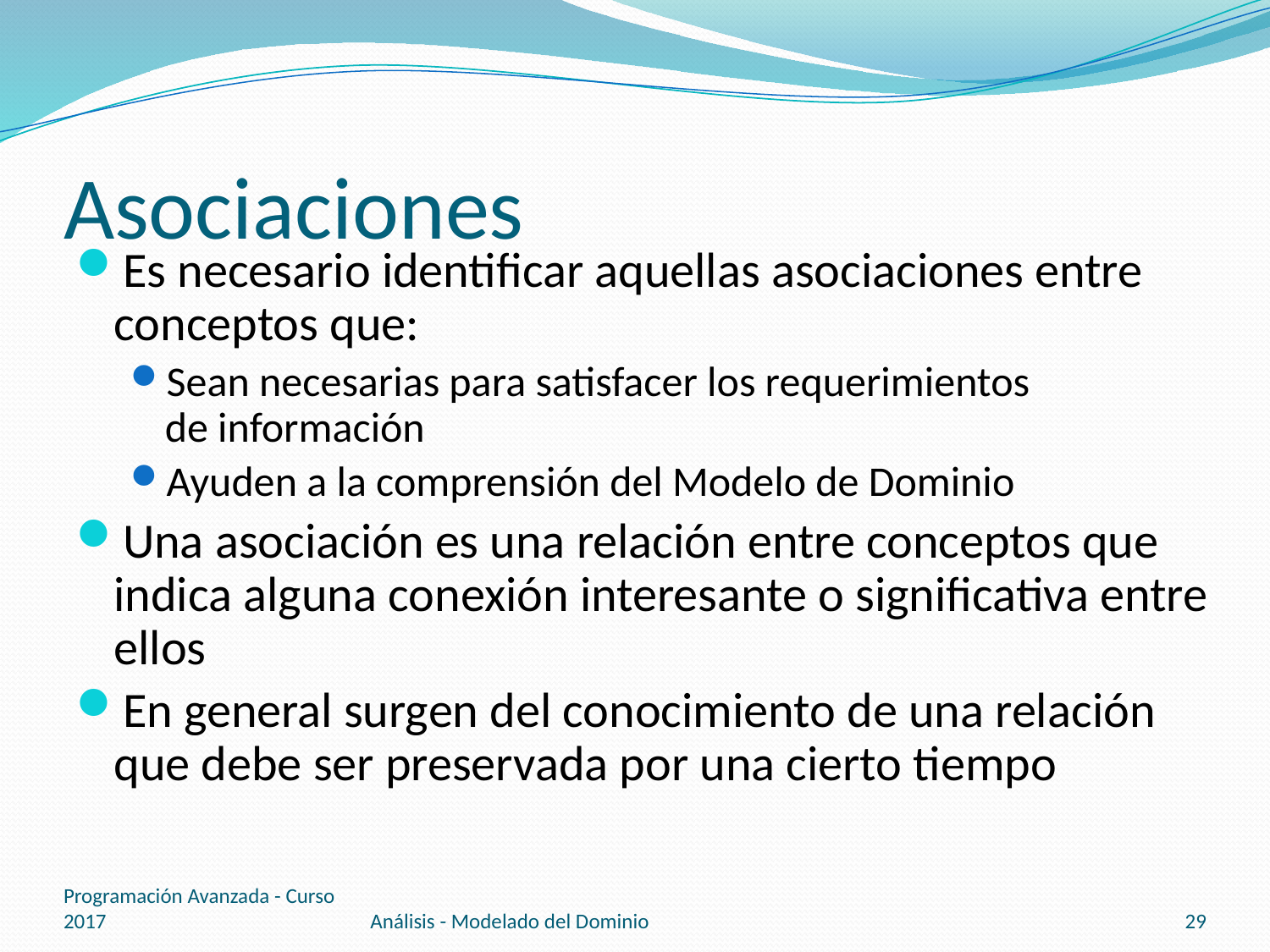

# Asociaciones
Es necesario identificar aquellas asociaciones entre conceptos que:
Sean necesarias para satisfacer los requerimientos
de información
Ayuden a la comprensión del Modelo de Dominio
Una asociación es una relación entre conceptos que indica alguna conexión interesante o significativa entre ellos
En general surgen del conocimiento de una relación que debe ser preservada por una cierto tiempo
Programación Avanzada - Curso 2017
Análisis - Modelado del Dominio
29